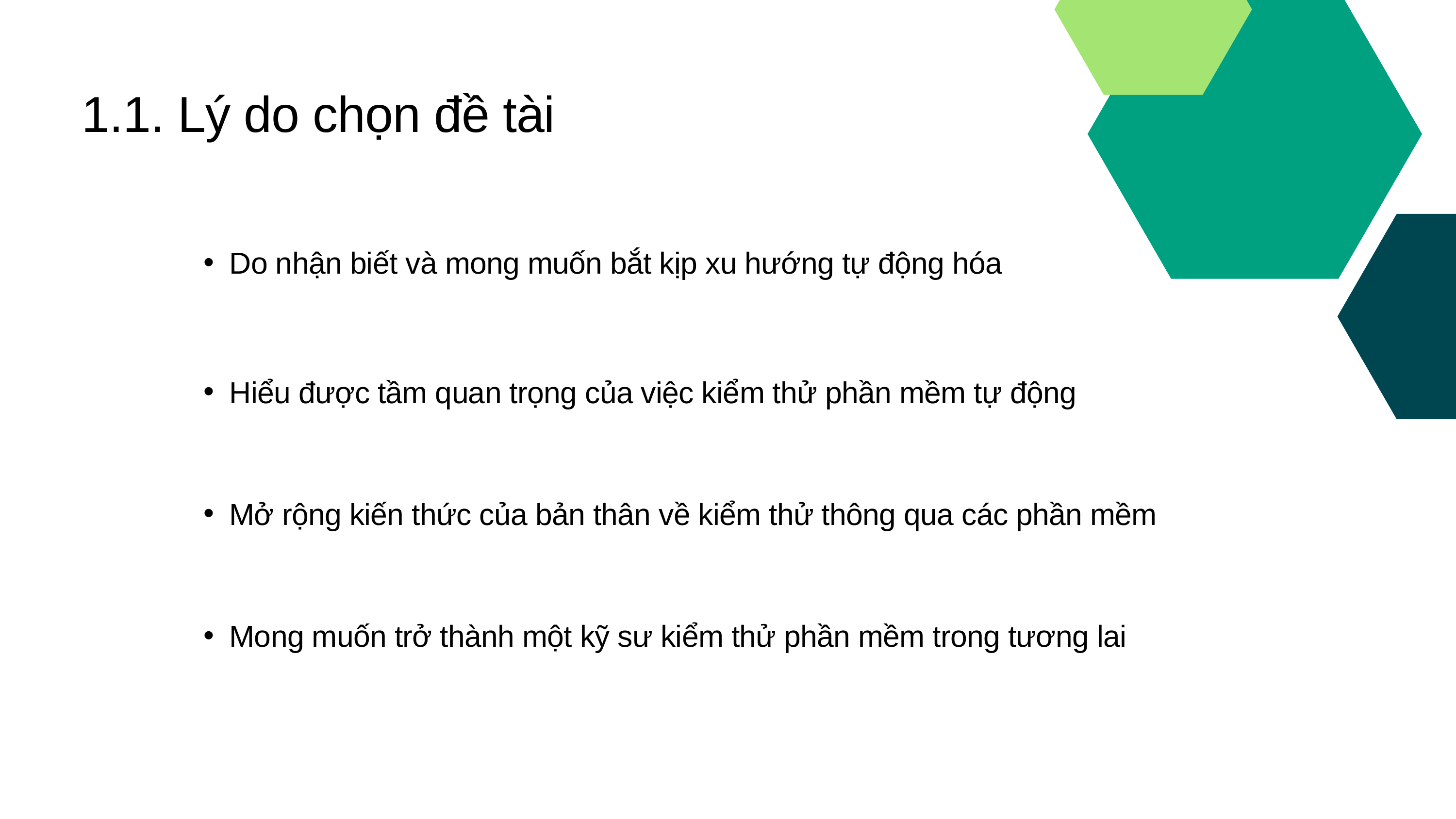

1.1. Lý do chọn đề tài

Do nhận biết và mong muốn bắt kịp xu hướng tự động hóa

Hiểu được tầm quan trọng của việc kiểm thử phần mềm tự động
Mở rộng kiến thức của bản thân về kiểm thử thông qua các phần mềm
Mong muốn trở thành một kỹ sư kiểm thử phần mềm trong tương lai